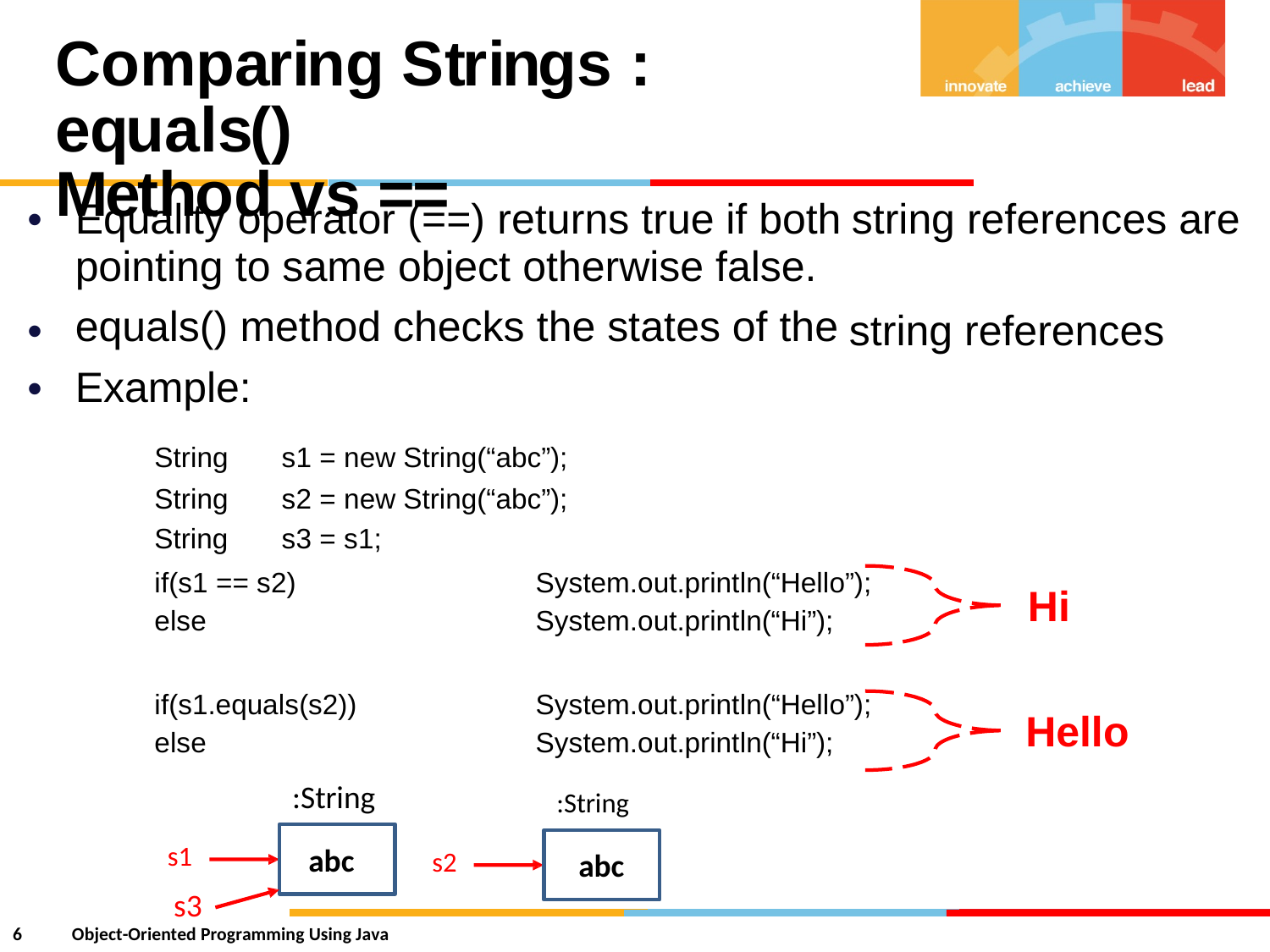

Comparing Strings : equals()
Method vs ==

•
Equality operator (==) returns true if both
pointing to same object otherwise false.
equals() method checks the states of the
Example:
string
references
are
•
•
string
references
String
String
String
s1 = new String(“abc”);
s2 = new String(“abc”);
s3 = s1;

if(s1 == s2)
else
System.out.println(“Hello”);
System.out.println(“Hi”);
Hi
if(s1.equals(s2))
else
:String
System.out.println(“Hello”);
System.out.println(“Hi”);

Hello
:String

abc

abc
s1
s3
s2

6
Object-Oriented Programming Using Java